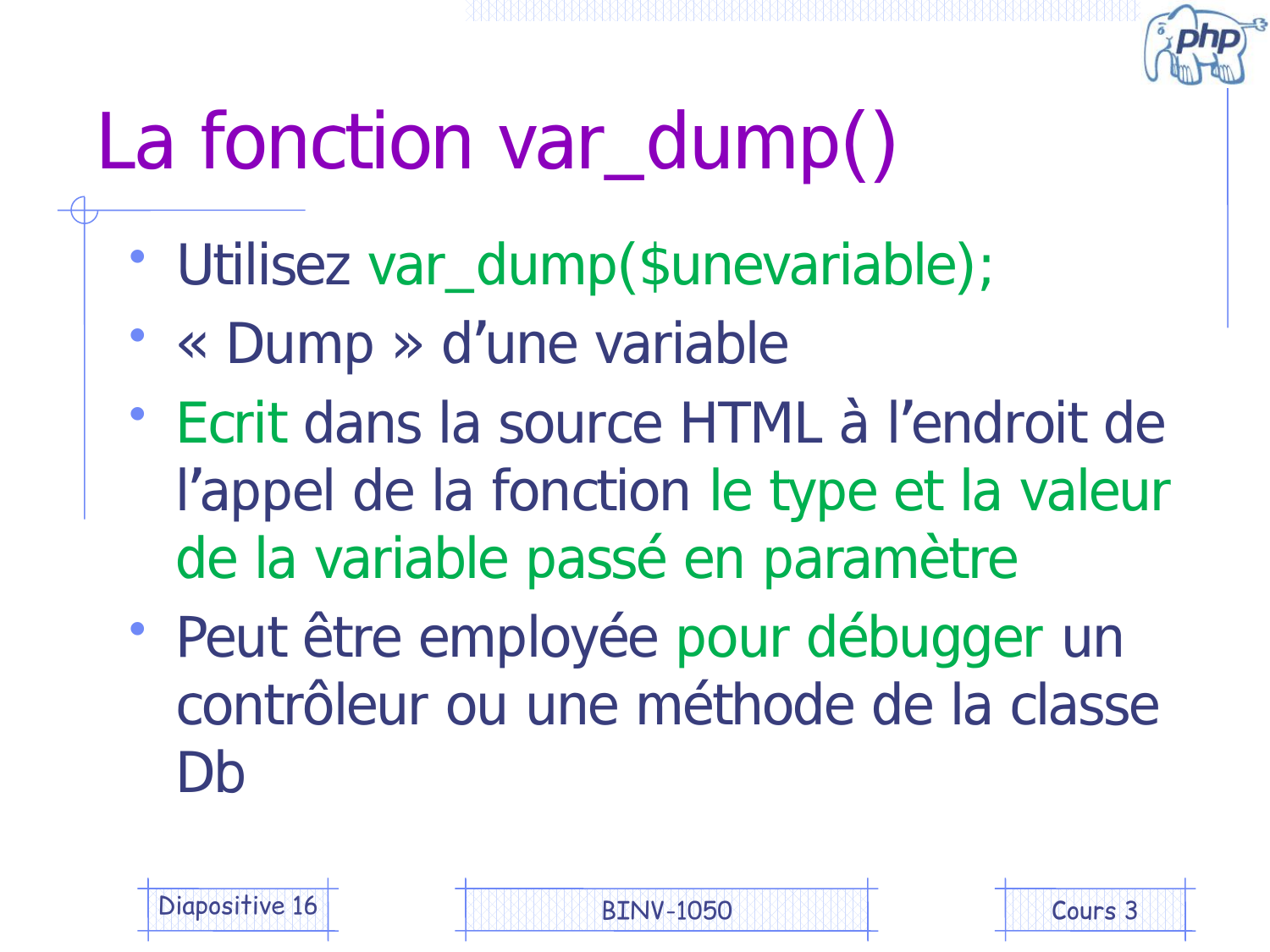

# La fonction var_dump()
Utilisez var_dump($unevariable);
« Dump » d’une variable
Ecrit dans la source HTML à l’endroit de l’appel de la fonction le type et la valeur de la variable passé en paramètre
Peut être employée pour débugger un contrôleur ou une méthode de la classe Db

Diapositive 16
BINV-1050
Cours 3